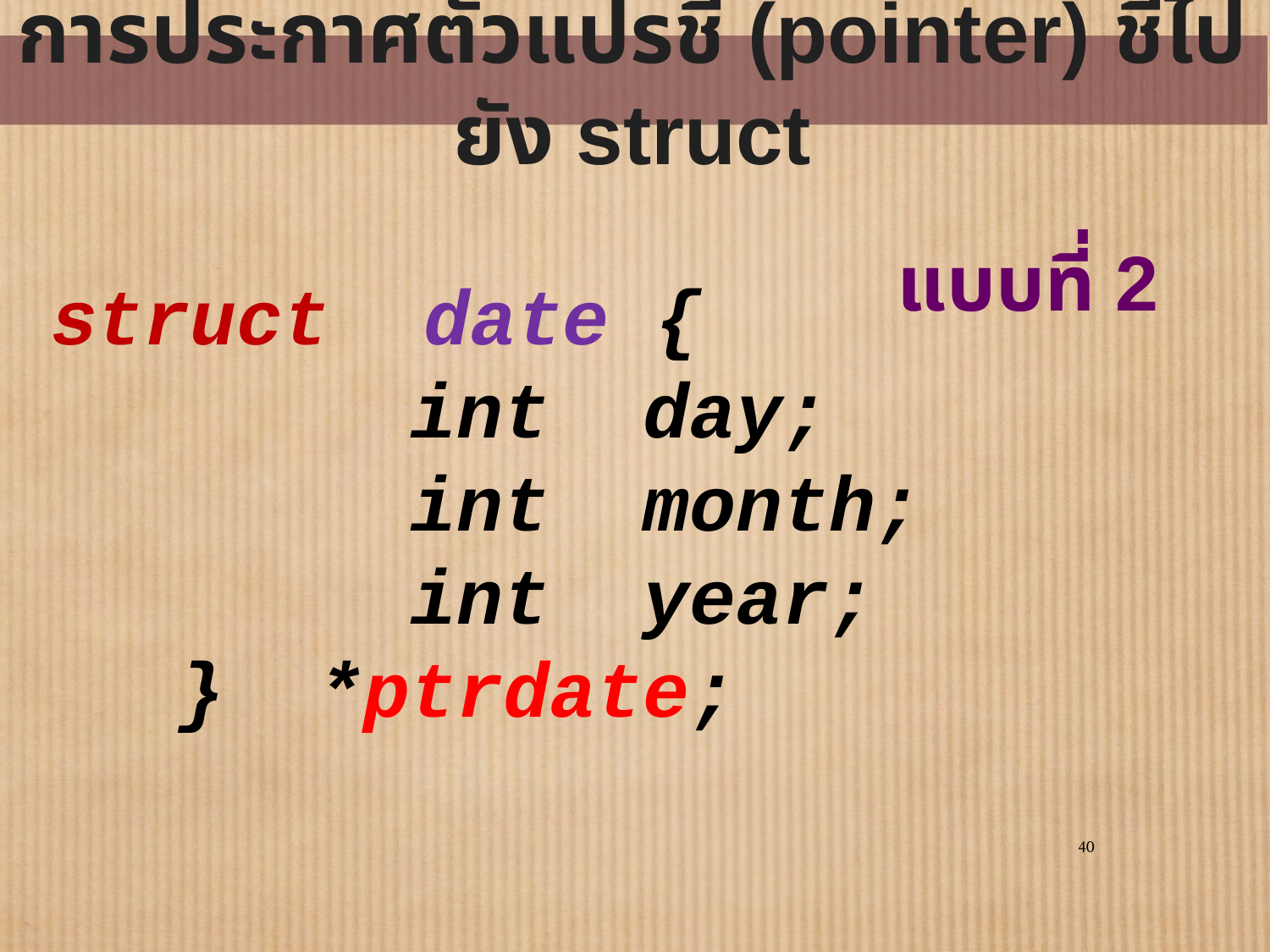

# การประกาศตัวแปรชี้ (pointer) ชี้ไปยัง struct
แบบที่ 2
struct  date {
	     int  day;
	     int  month;
	     int  year;
	}  *ptrdate;
40